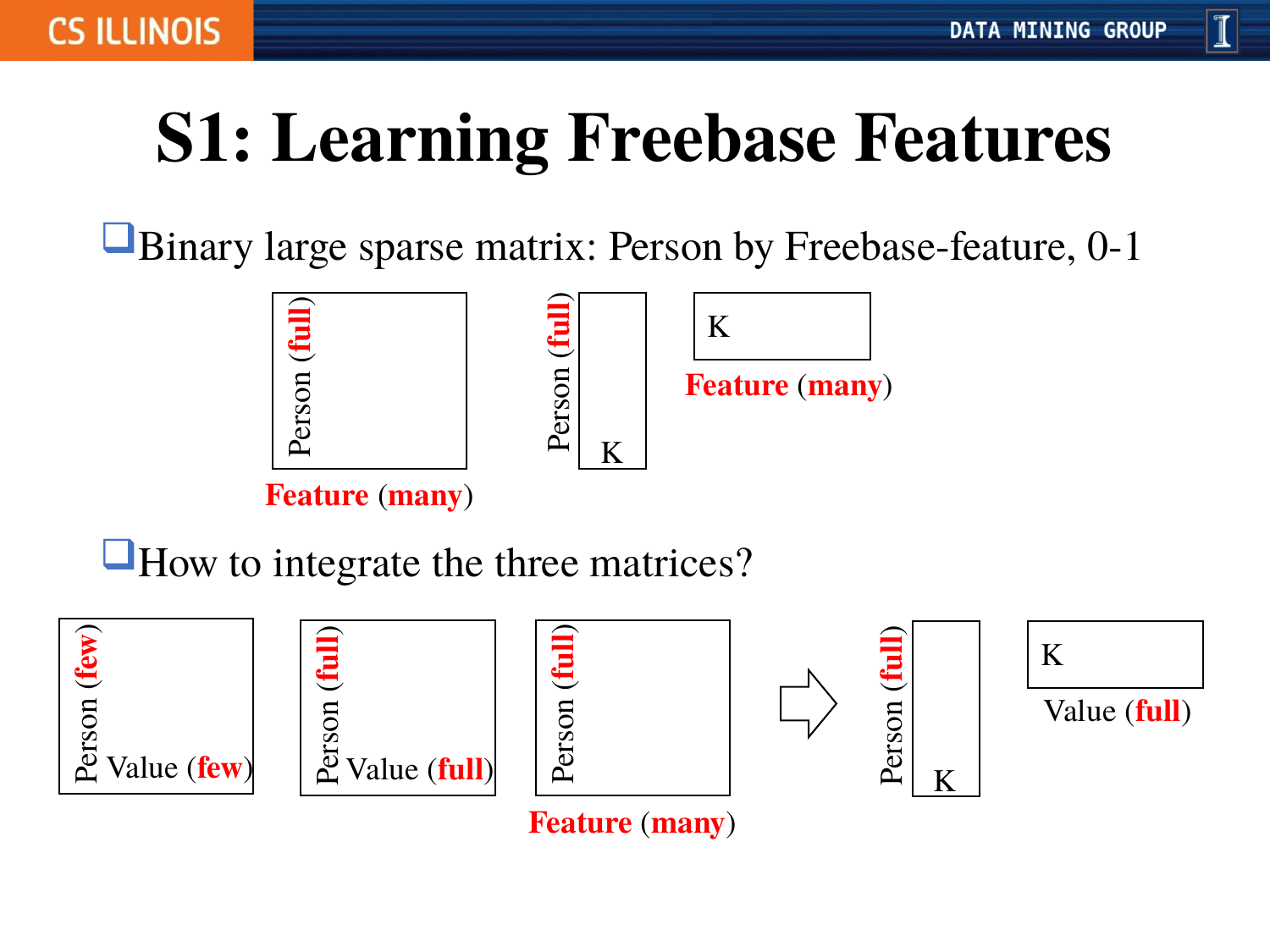

# S1: Learning Freebase Features
Binary large sparse matrix: Person by Freebase-feature, 0-1

How to integrate the three matrices?

K
Person (full)
Person (full)
Feature (many)
K
Feature (many)

K

Person (few)
Person (full)
Person (full)
Person (full)
Value (full)
Value (few)
Value (full)
K
Feature (many)